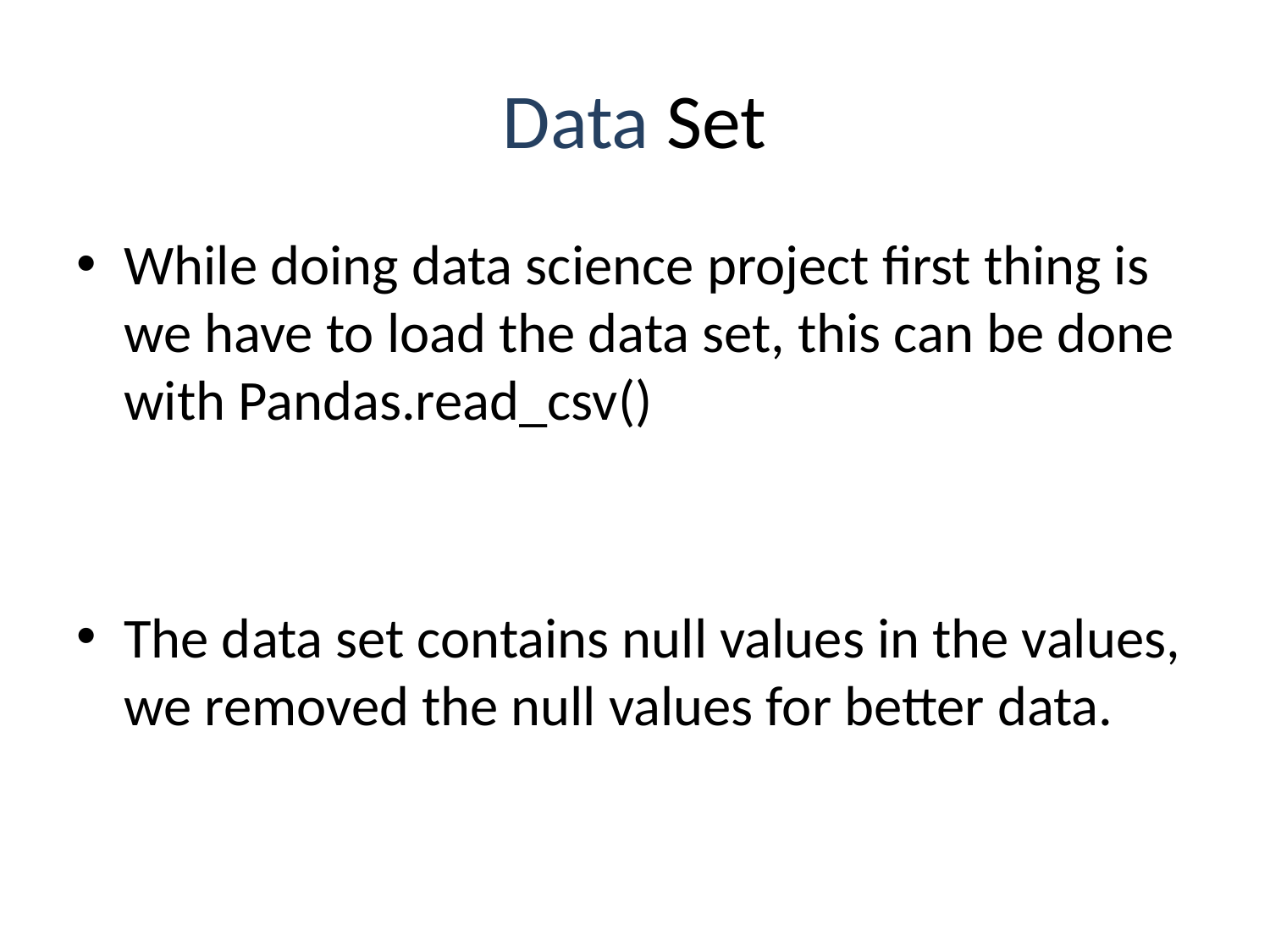

# Data Set
While doing data science project first thing is we have to load the data set, this can be done with Pandas.read_csv()

The data set contains null values in the values, we removed the null values for better data.